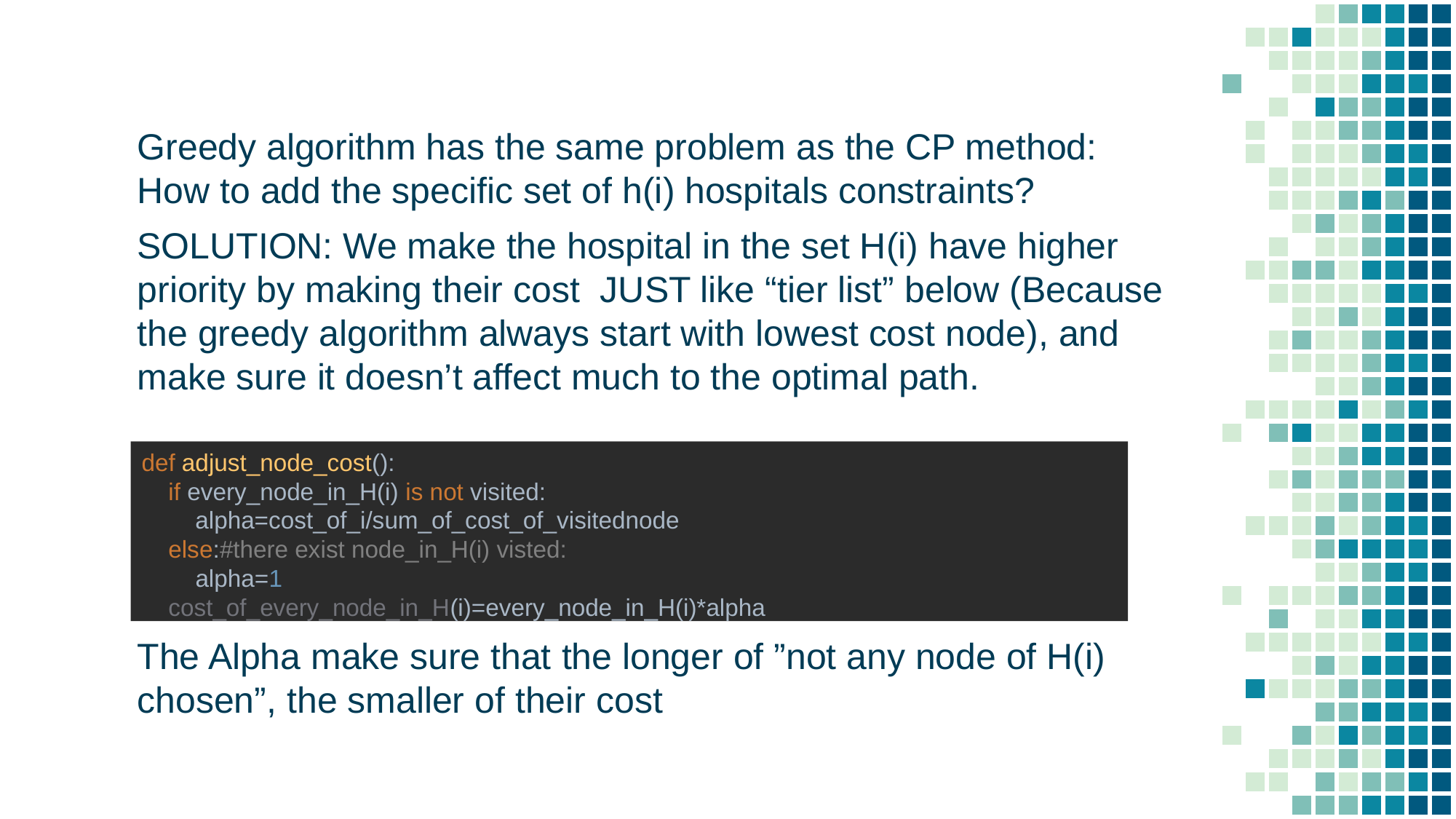

#
Greedy algorithm has the same problem as the CP method: How to add the specific set of h(i) hospitals constraints?
SOLUTION: We make the hospital in the set H(i) have higher priority by making their cost  JUST like “tier list” below (Because the greedy algorithm always start with lowest cost node), and make sure it doesn’t affect much to the optimal path.

The Alpha make sure that the longer of ”not any node of H(i) chosen”, the smaller of their cost

def adjust_node_cost():
    if every_node_in_H(i) is not visited:
        alpha=cost_of_i/sum_of_cost_of_visitednode
    else:#there exist node_in_H(i) visted:
        alpha=1
    cost_of_every_node_in_H(i)=every_node_in_H(i)*alpha